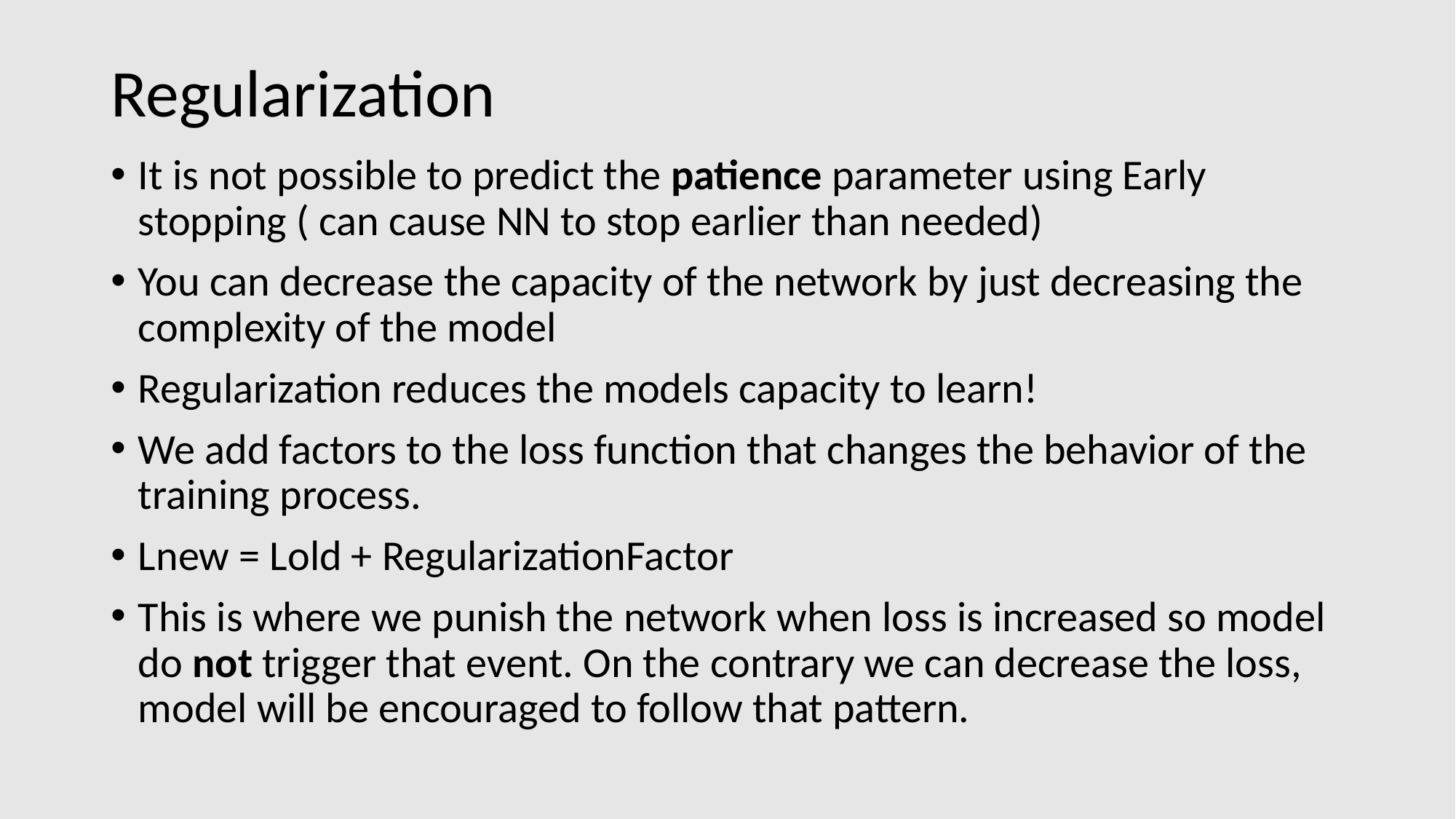

# Regularization
It is not possible to predict the patience parameter using Early stopping ( can cause NN to stop earlier than needed)
You can decrease the capacity of the network by just decreasing the complexity of the model
Regularization reduces the models capacity to learn!
We add factors to the loss function that changes the behavior of the training process.
Lnew = Lold + RegularizationFactor
This is where we punish the network when loss is increased so model do not trigger that event. On the contrary we can decrease the loss, model will be encouraged to follow that pattern.